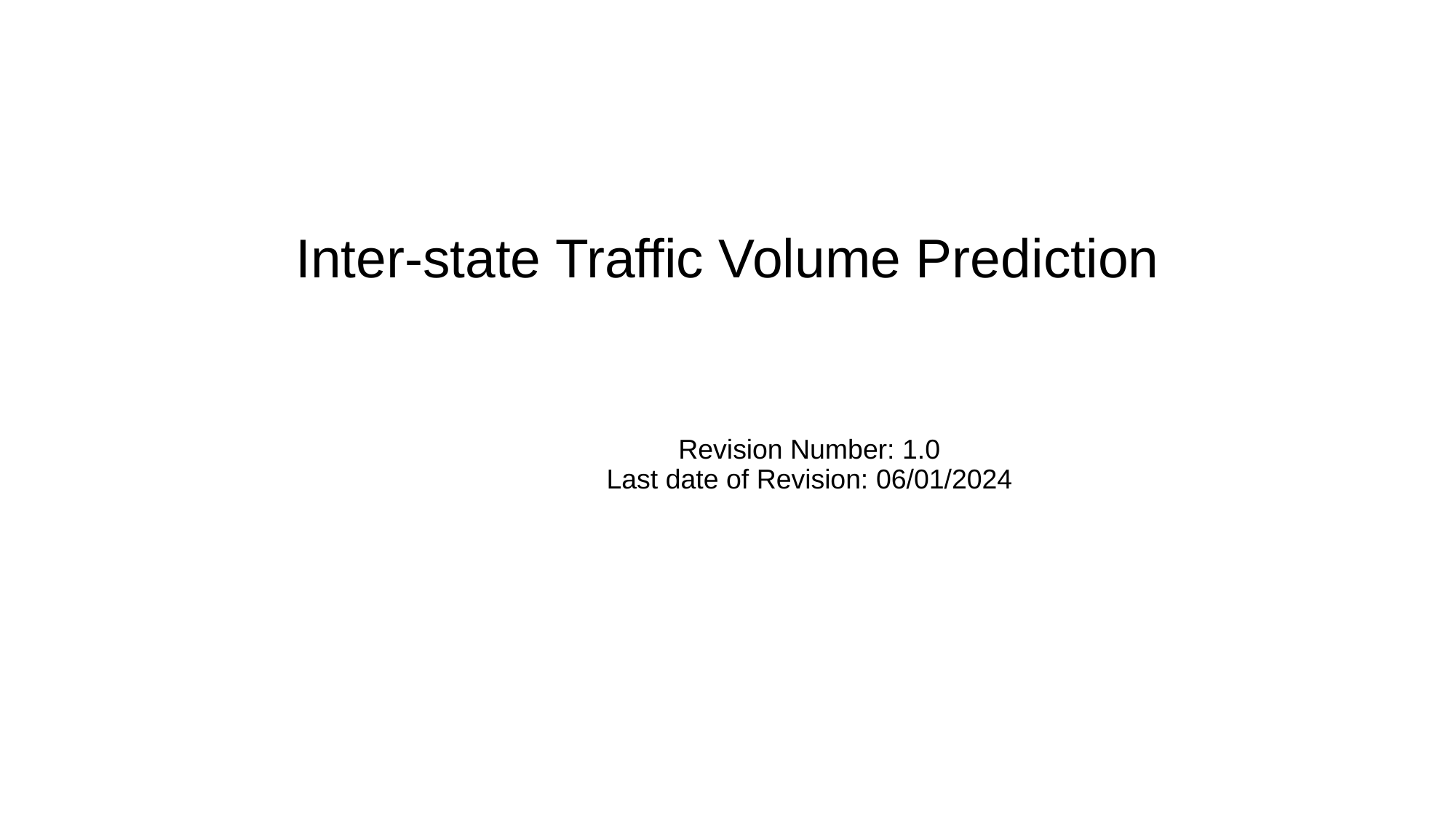

# Inter-state Traffic Volume Prediction
Revision Number: 1.0
Last date of Revision: 06/01/2024